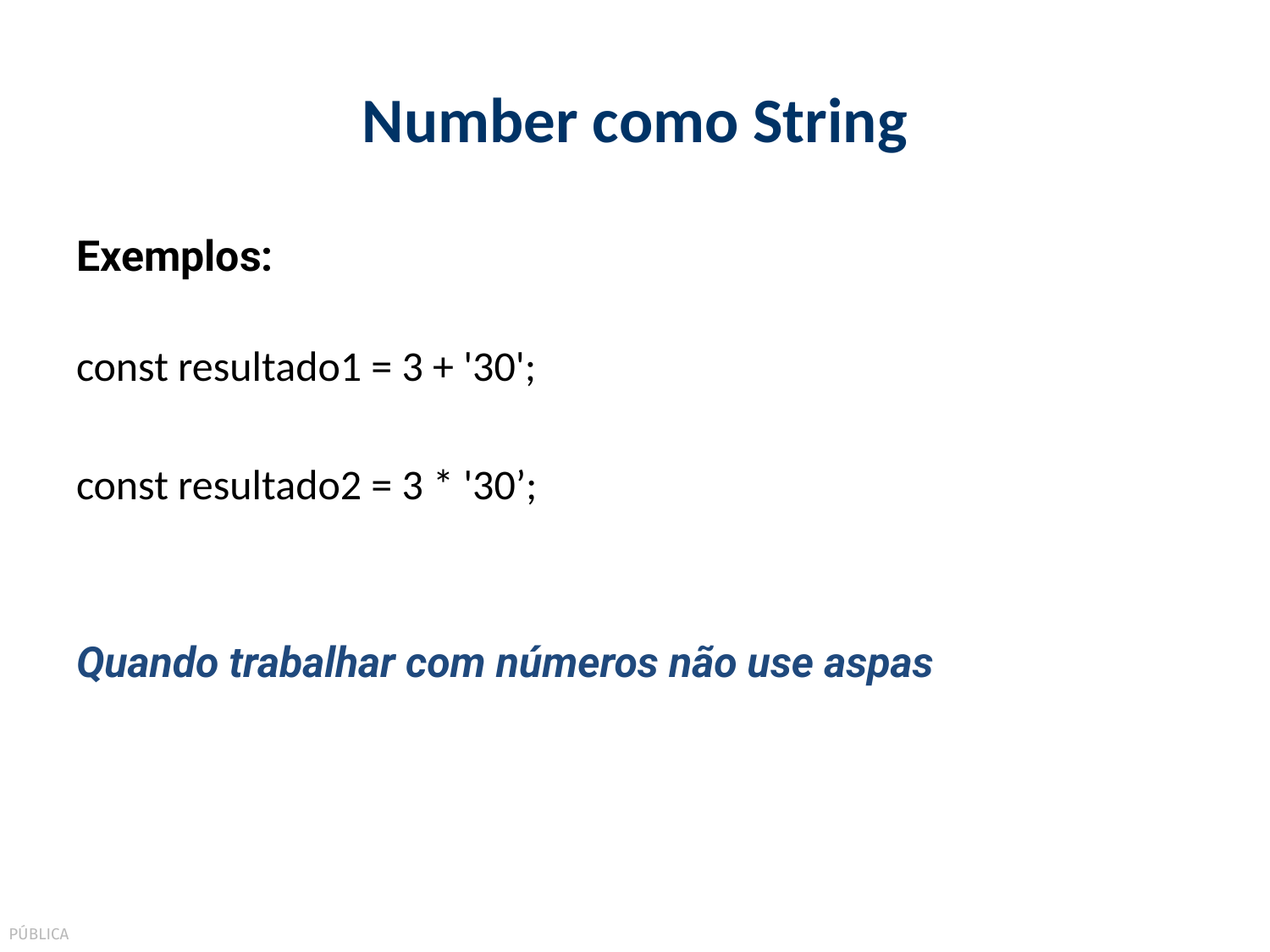

# Number como String
Exemplos:
const resultado1 = 3 + '30';

const resultado2 = 3 * '30’;

Quando trabalhar com números não use aspas